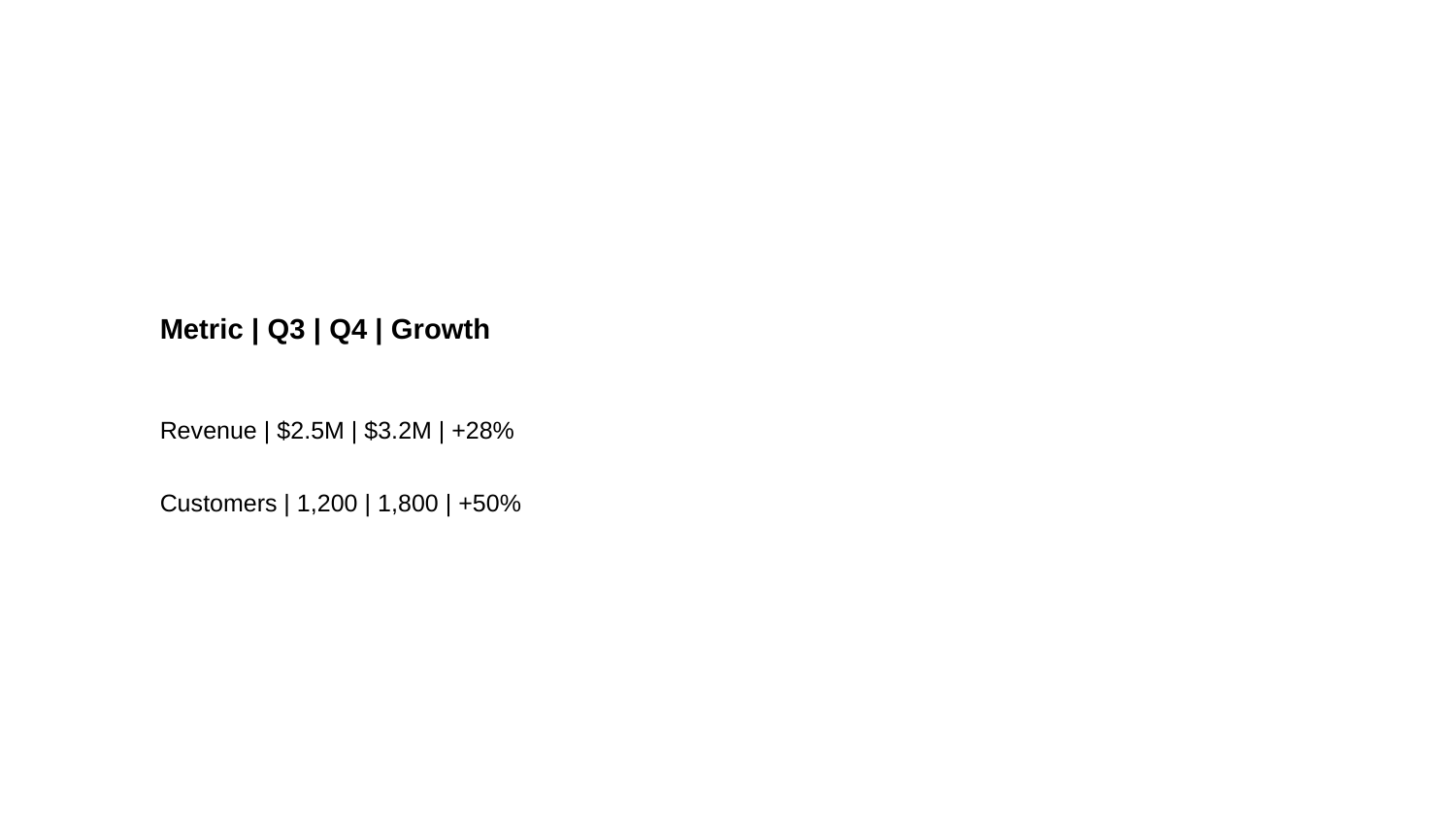

Metric | Q3 | Q4 | Growth
Revenue | $2.5M | $3.2M | +28%
Customers | 1,200 | 1,800 | +50%